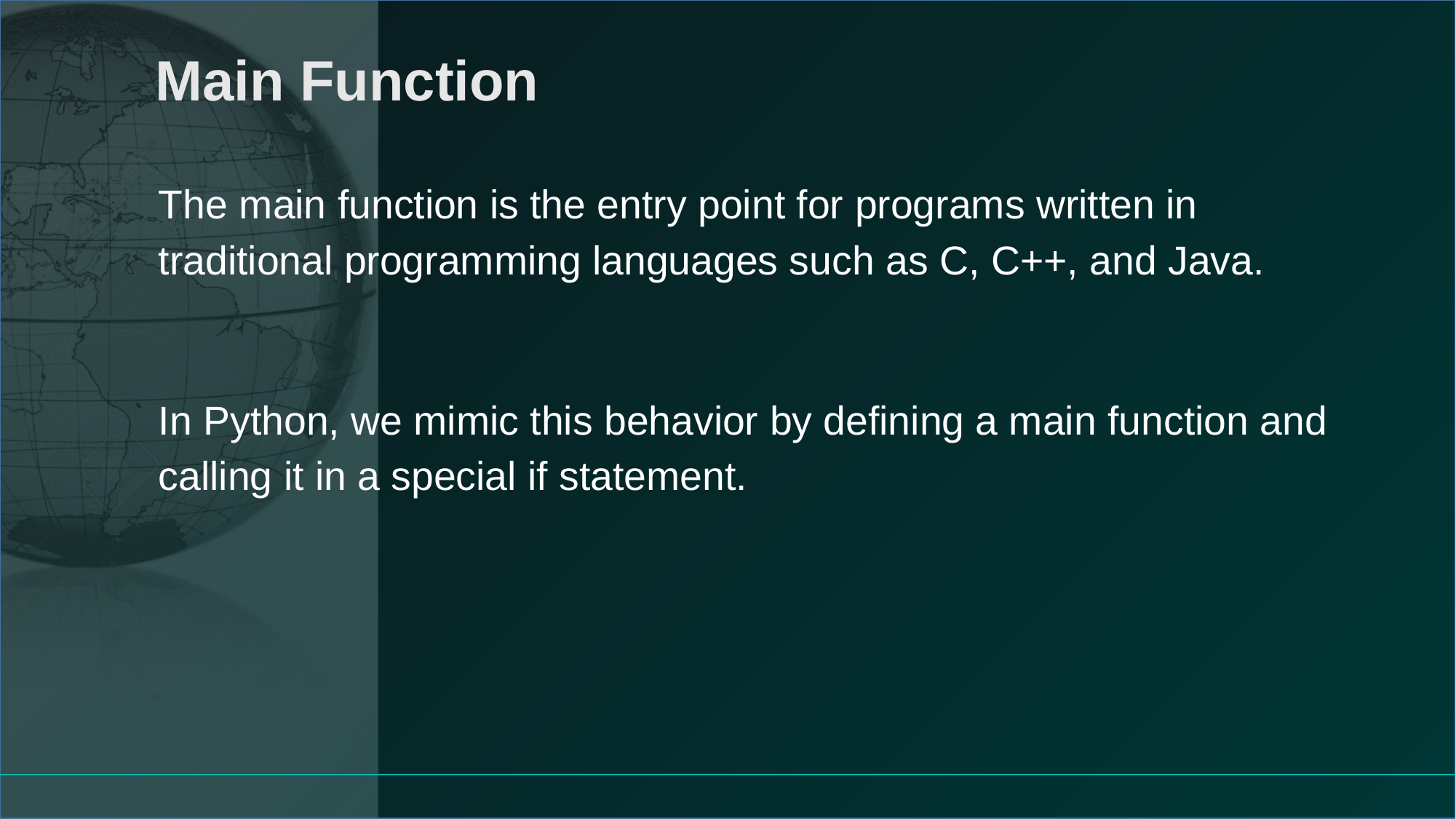

# Main Function
The main function is the entry point for programs written in traditional programming languages such as C, C++, and Java.

In Python, we mimic this behavior by defining a main function and calling it in a special if statement.